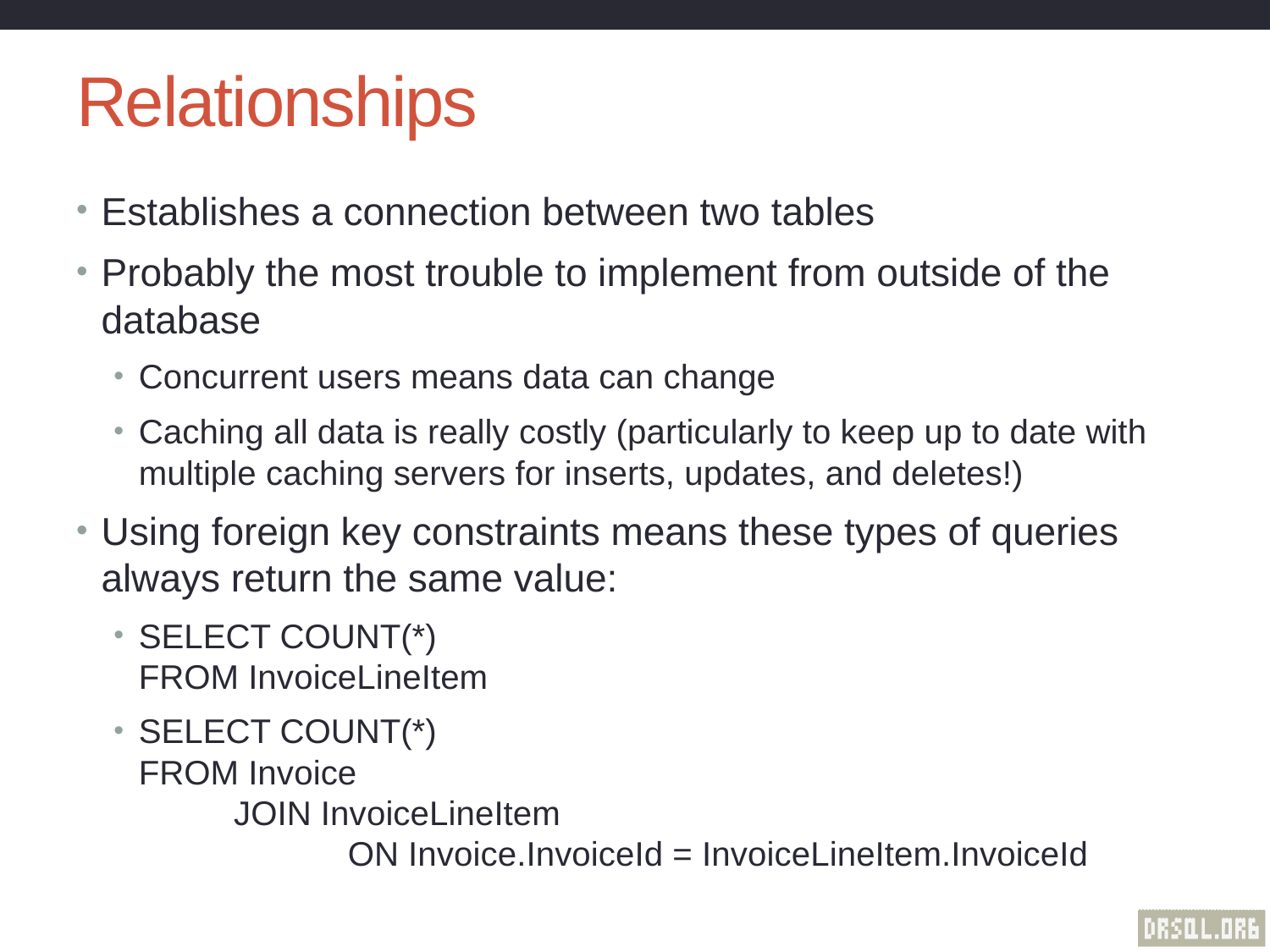

# Relationships
Establishes a connection between two tables
Probably the most trouble to implement from outside of the database
Concurrent users means data can change
Caching all data is really costly (particularly to keep up to date with multiple caching servers for inserts, updates, and deletes!)
Using foreign key constraints means these types of queries always return the same value:
SELECT COUNT(*)
FROM InvoiceLineItem
SELECT COUNT(*)
FROM Invoice
          JOIN InvoiceLineItem
                      ON Invoice.InvoiceId = InvoiceLineItem.InvoiceId